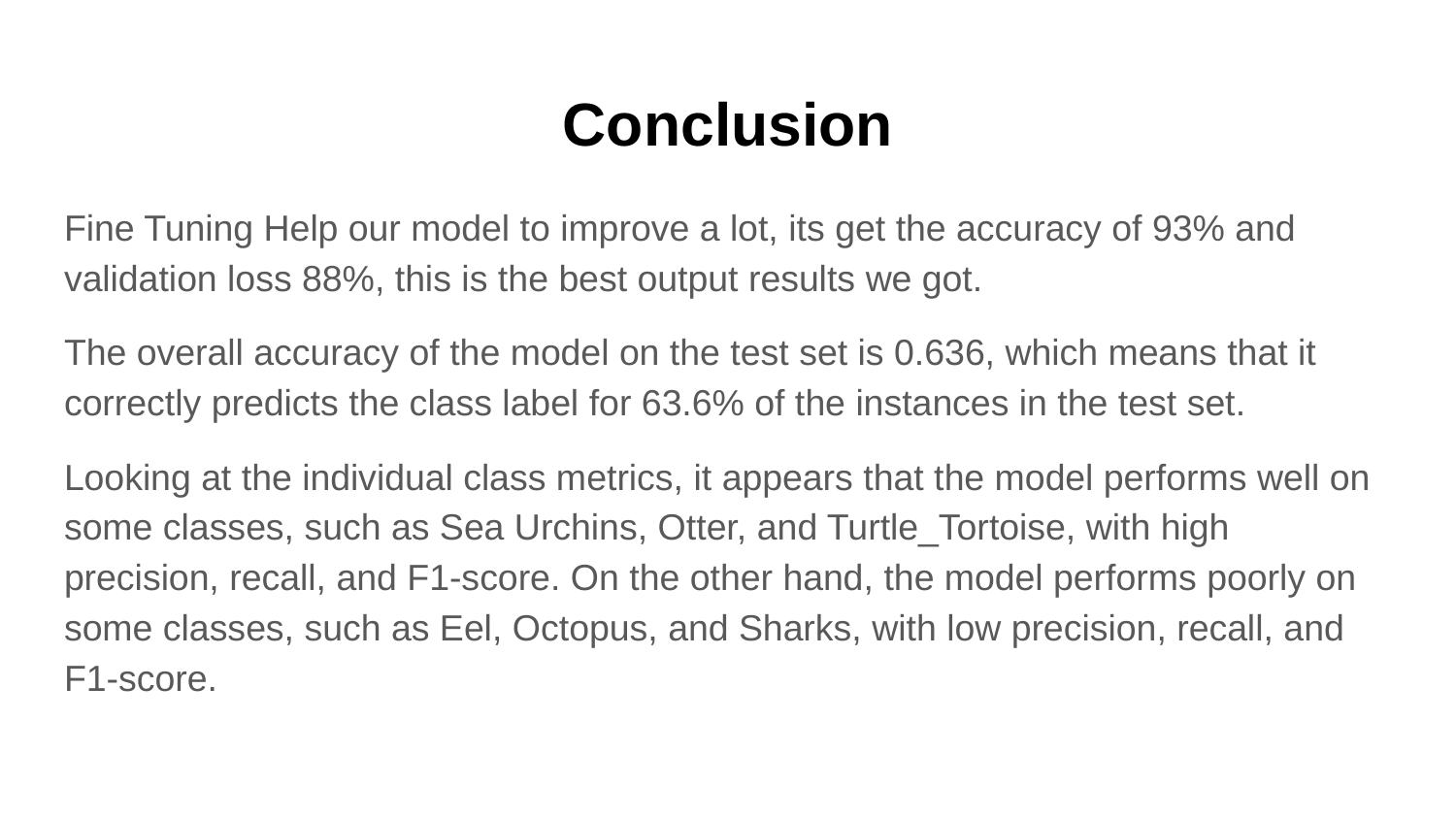

# Conclusion
Fine Tuning Help our model to improve a lot, its get the accuracy of 93% and validation loss 88%, this is the best output results we got.
The overall accuracy of the model on the test set is 0.636, which means that it correctly predicts the class label for 63.6% of the instances in the test set.
Looking at the individual class metrics, it appears that the model performs well on some classes, such as Sea Urchins, Otter, and Turtle_Tortoise, with high precision, recall, and F1-score. On the other hand, the model performs poorly on some classes, such as Eel, Octopus, and Sharks, with low precision, recall, and F1-score.